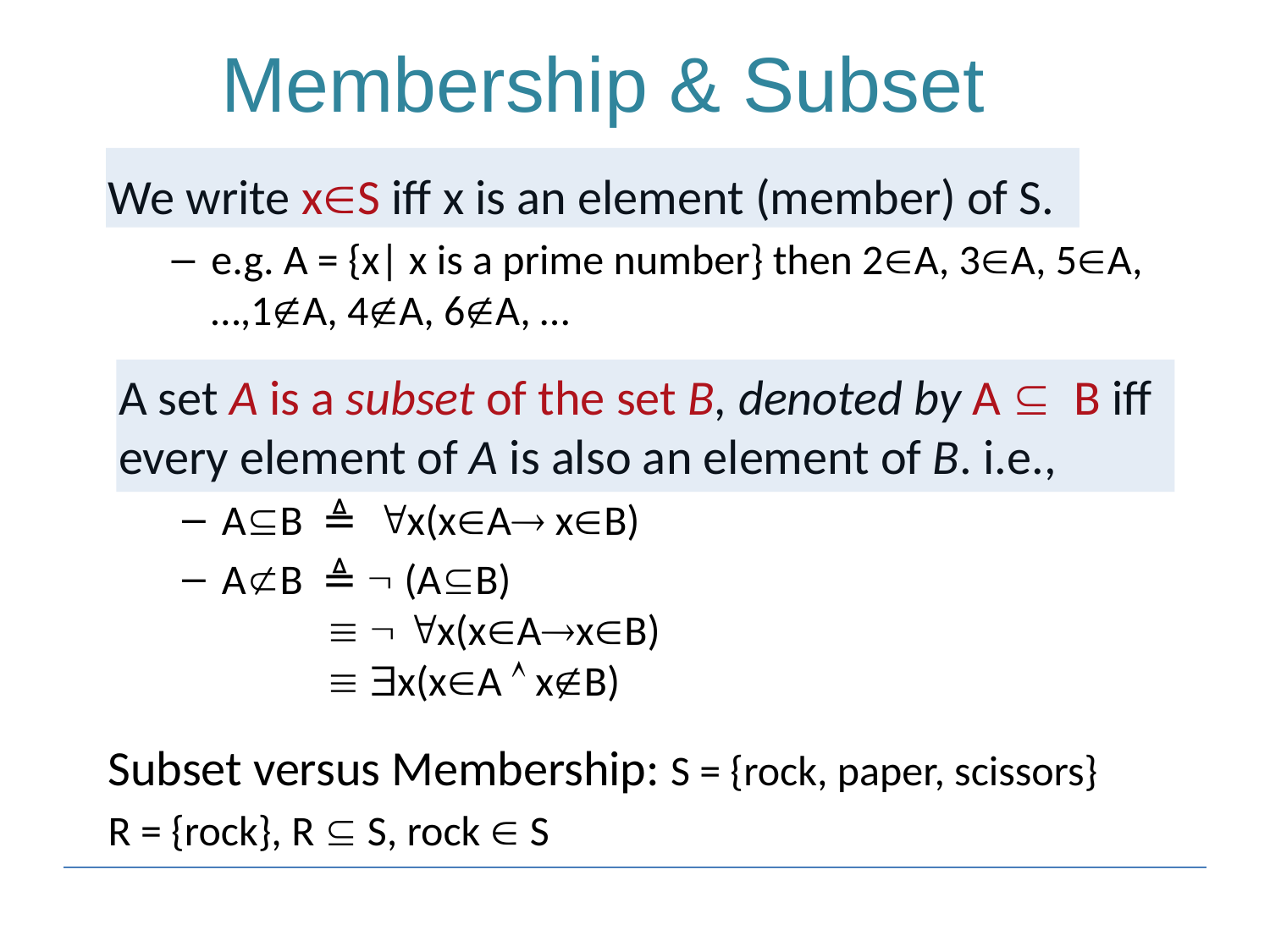

# Membership & Subset

We write x∈S iff x is an element (member) of S.
e.g. A = {x| x is a prime number} then 2∈A, 3∈A, 5∈A,…,1∉A, 4∉A, 6∉A, …
A set A is a subset of the set B, denoted by A ⊆  B iff every element of A is also an element of B. i.e.,
A⊆B  ≜  ∀x(x∈A→ x∈B)
A⊄B  ≜ ¬ (A⊆B)
           ≡ ¬ ∀x(x∈A→x∈B)
           ≡ ∃x(x∈A ∧ x∉B)

Subset versus Membership: S = {rock, paper, scissors}
R = {rock}, R ⊆ S, rock ∈ S